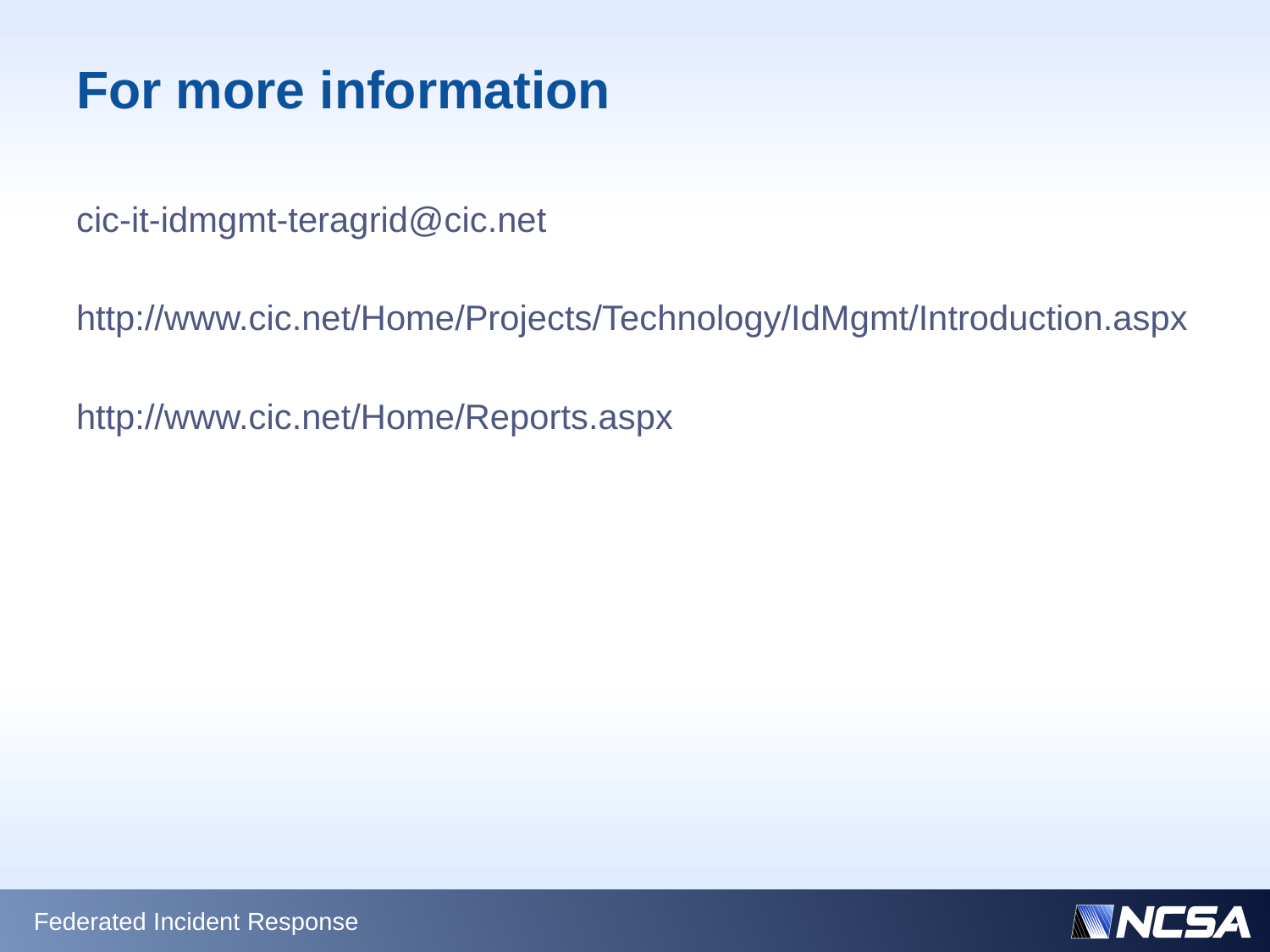

# For more information
cic-it-idmgmt-teragrid@cic.net

http://www.cic.net/Home/Projects/Technology/IdMgmt/Introduction.aspx

http://www.cic.net/Home/Reports.aspx
Federated Incident Response